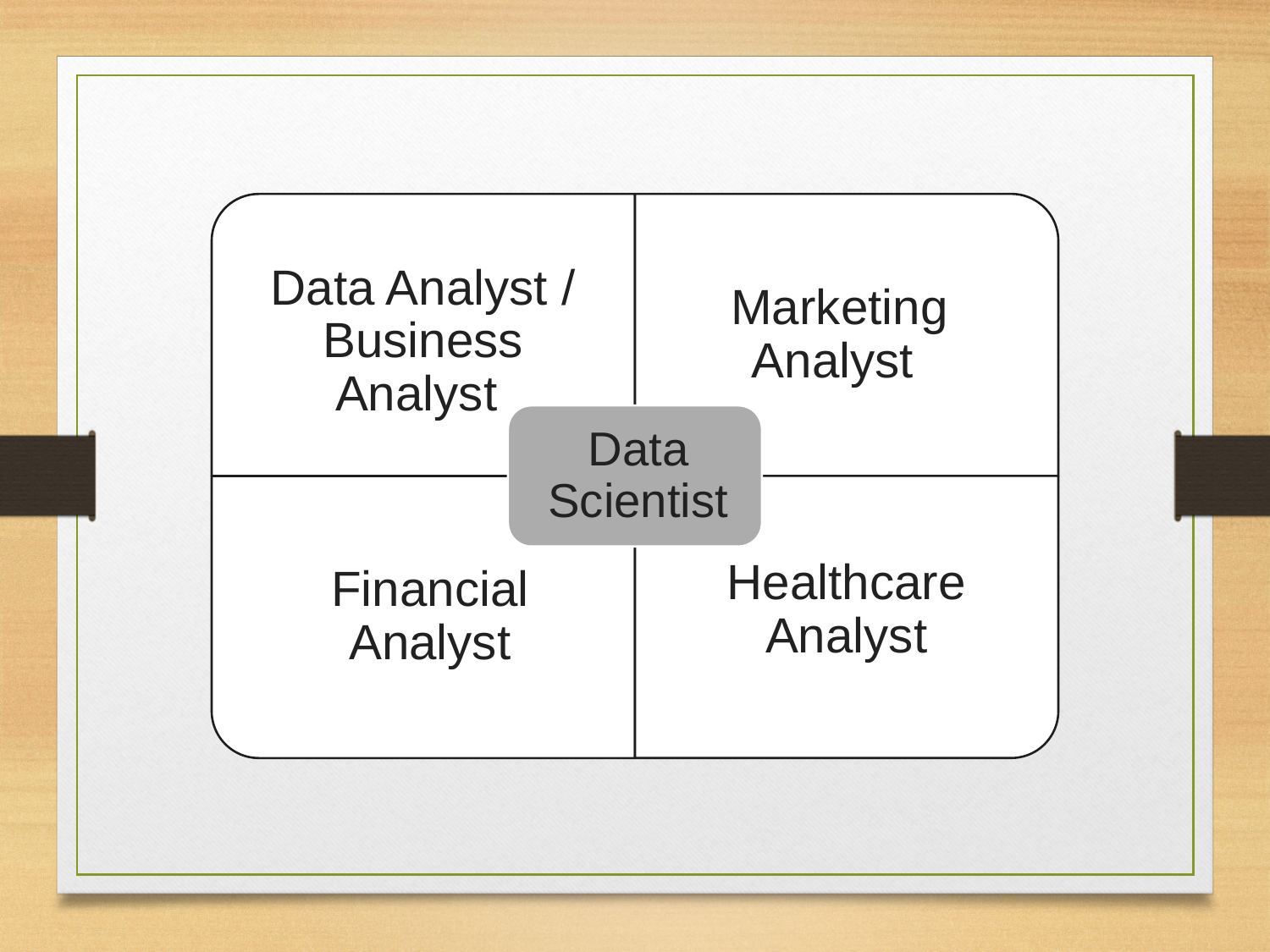

Data Analyst / Business Analyst
Marketing Analyst
Financial Analyst
Healthcare Analyst
Data Scientist